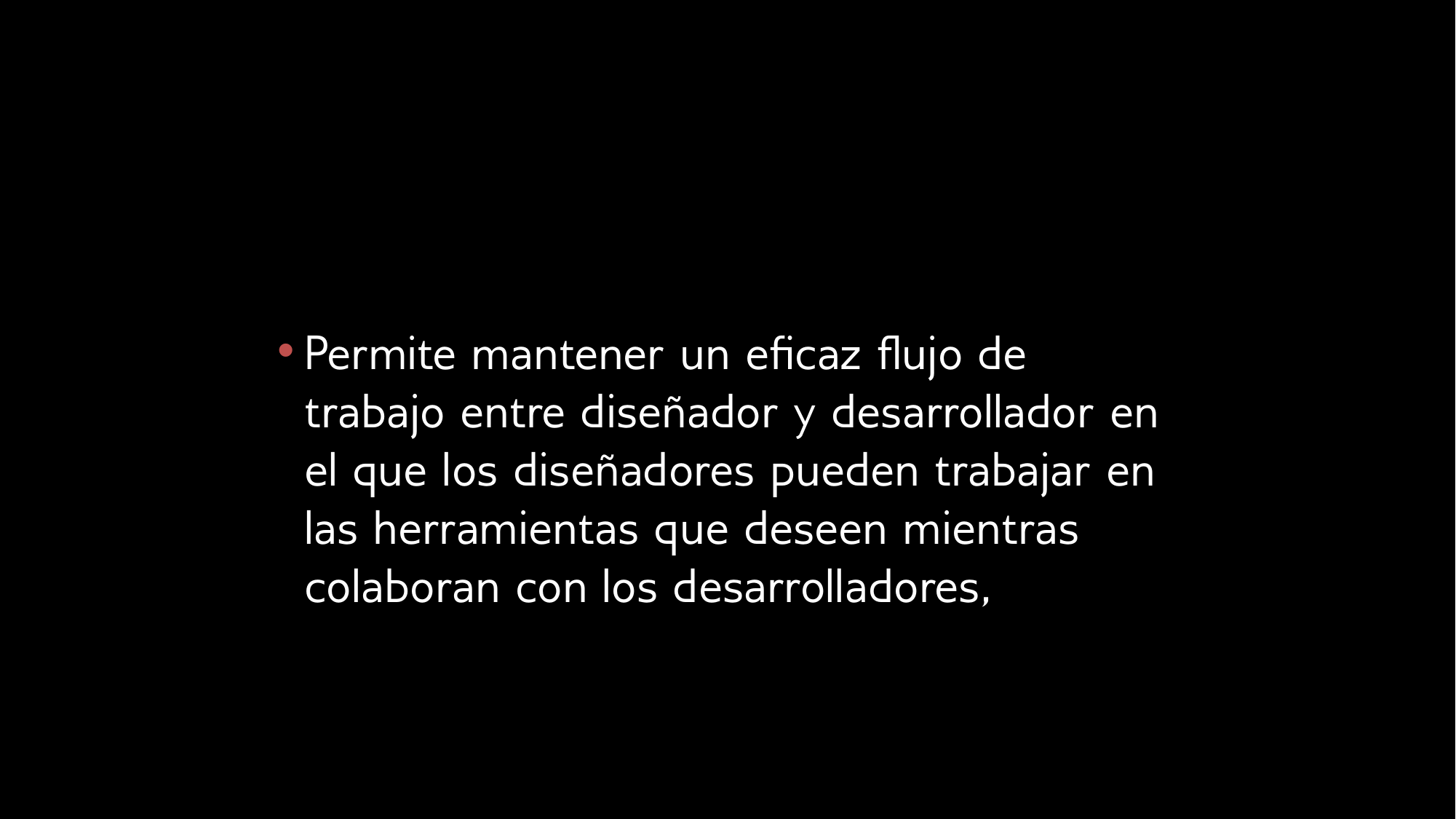

#
Permite mantener un eficaz flujo de trabajo entre diseñador y desarrollador en el que los diseñadores pueden trabajar en las herramientas que deseen mientras colaboran con los desarrolladores,